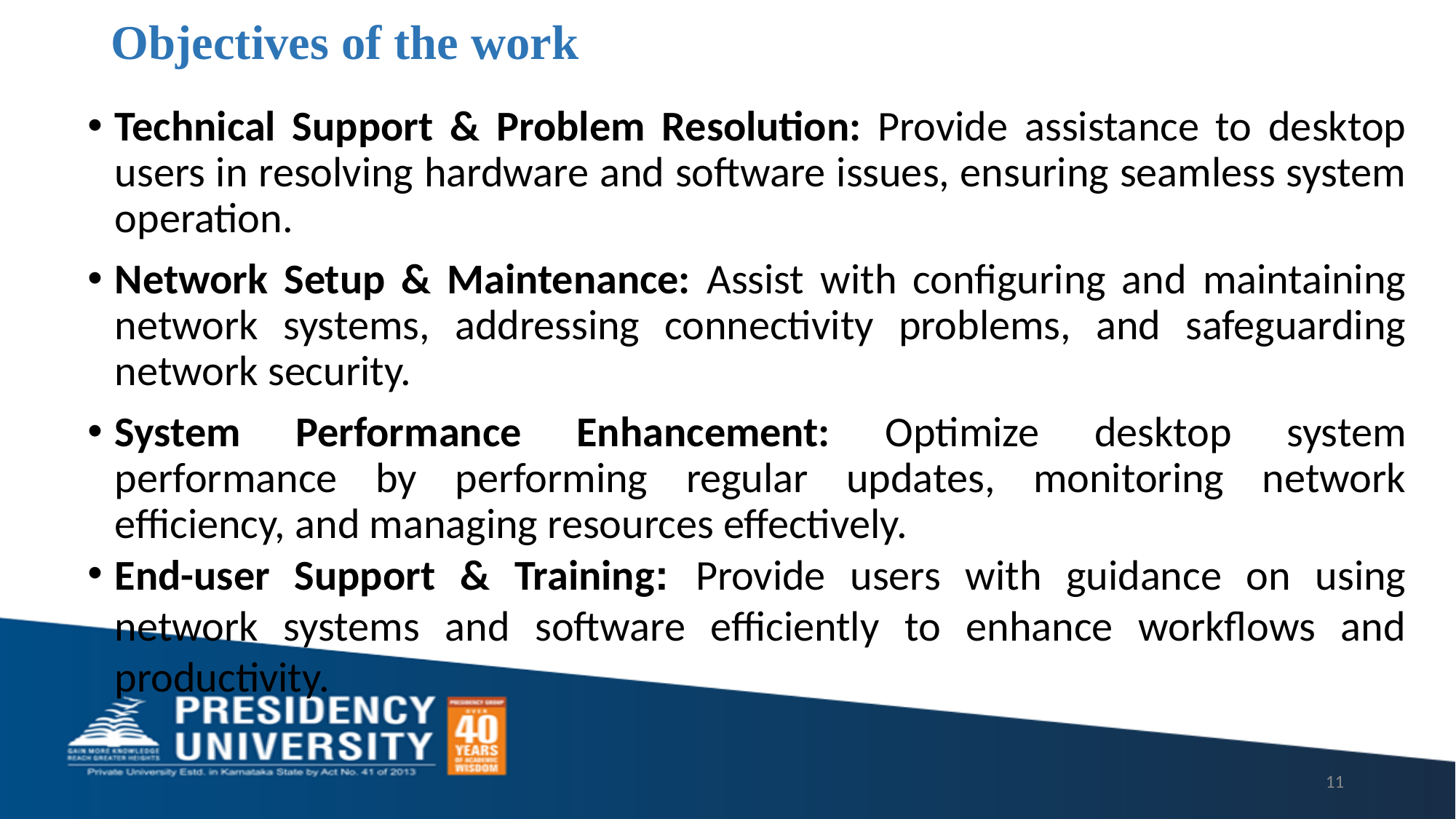

# Objectives of the work
Technical Support & Problem Resolution: Provide assistance to desktop users in resolving hardware and software issues, ensuring seamless system operation.
Network Setup & Maintenance: Assist with configuring and maintaining network systems, addressing connectivity problems, and safeguarding network security.
System Performance Enhancement: Optimize desktop system performance by performing regular updates, monitoring network efficiency, and managing resources effectively.
End-user Support & Training: Provide users with guidance on using network systems and software efficiently to enhance workflows and productivity.
11